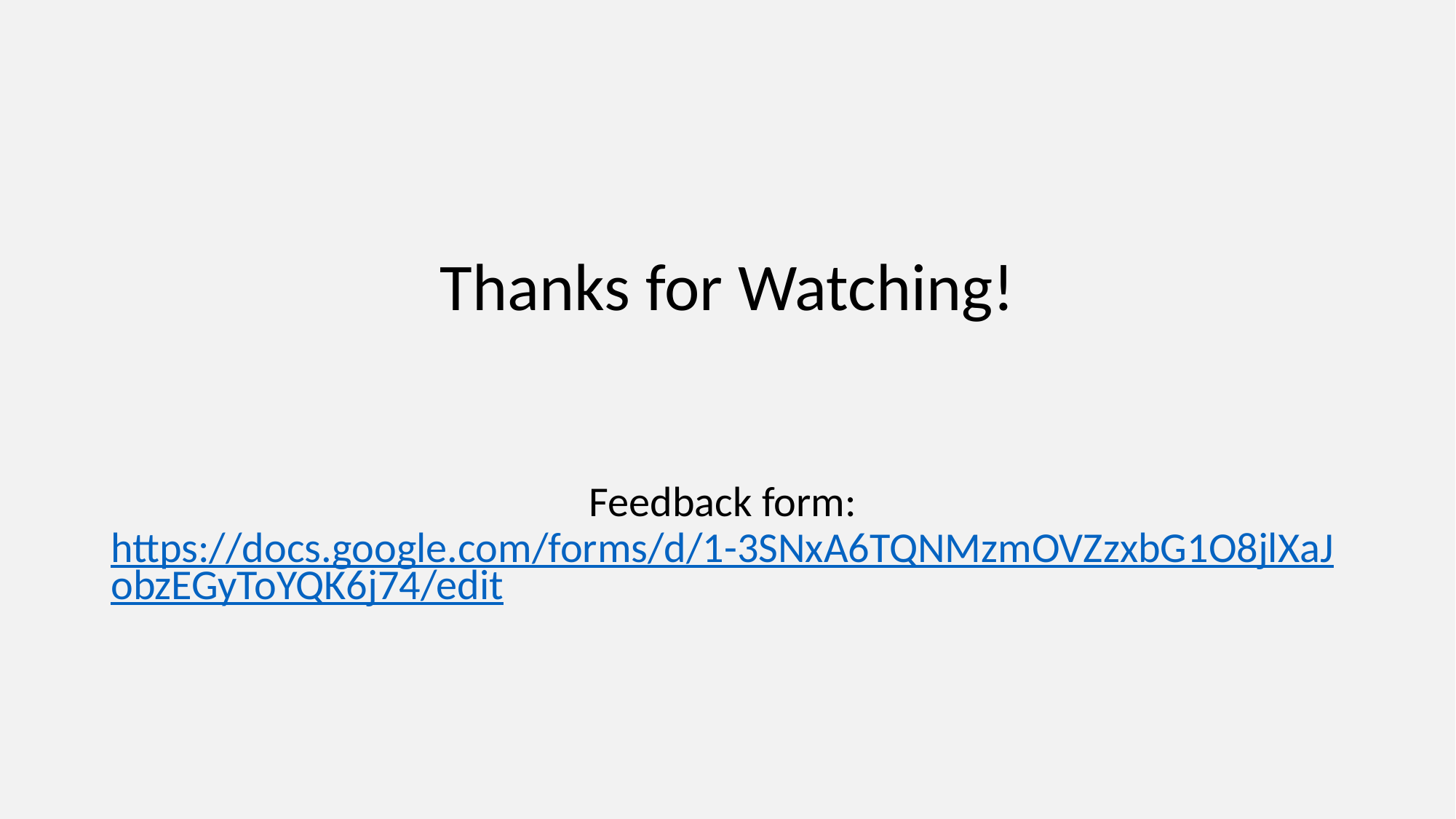

# Thanks for Watching!
Feedback form: https://docs.google.com/forms/d/1-3SNxA6TQNMzmOVZzxbG1O8jlXaJobzEGyToYQK6j74/edit